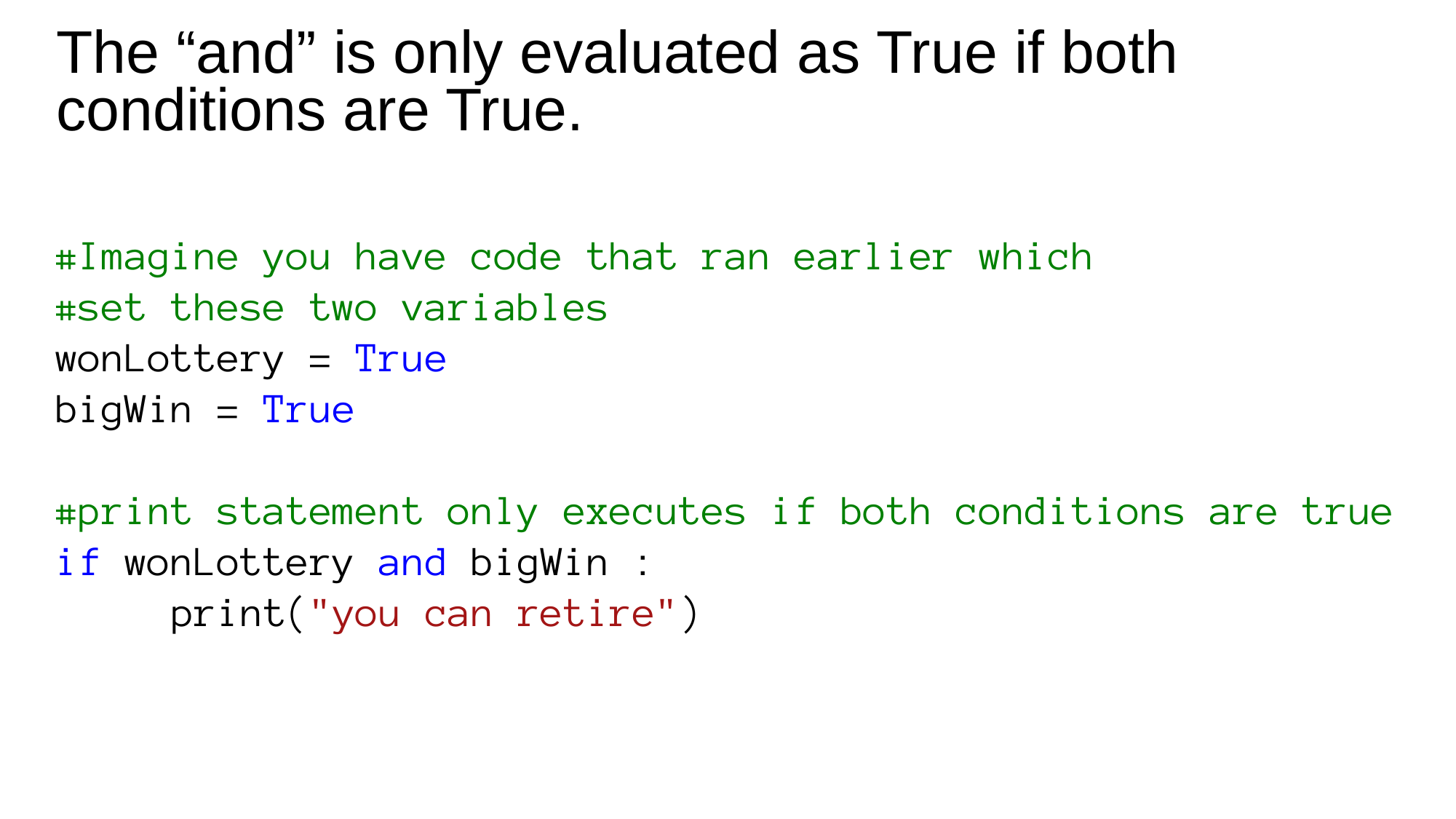

# The “and” is only evaluated as True if both conditions are True.
#Imagine you have code that ran earlier which
#set these two variables
wonLottery = True
bigWin = True

#print statement only executes if both conditions are true
if wonLottery and bigWin :
     print("you can retire")